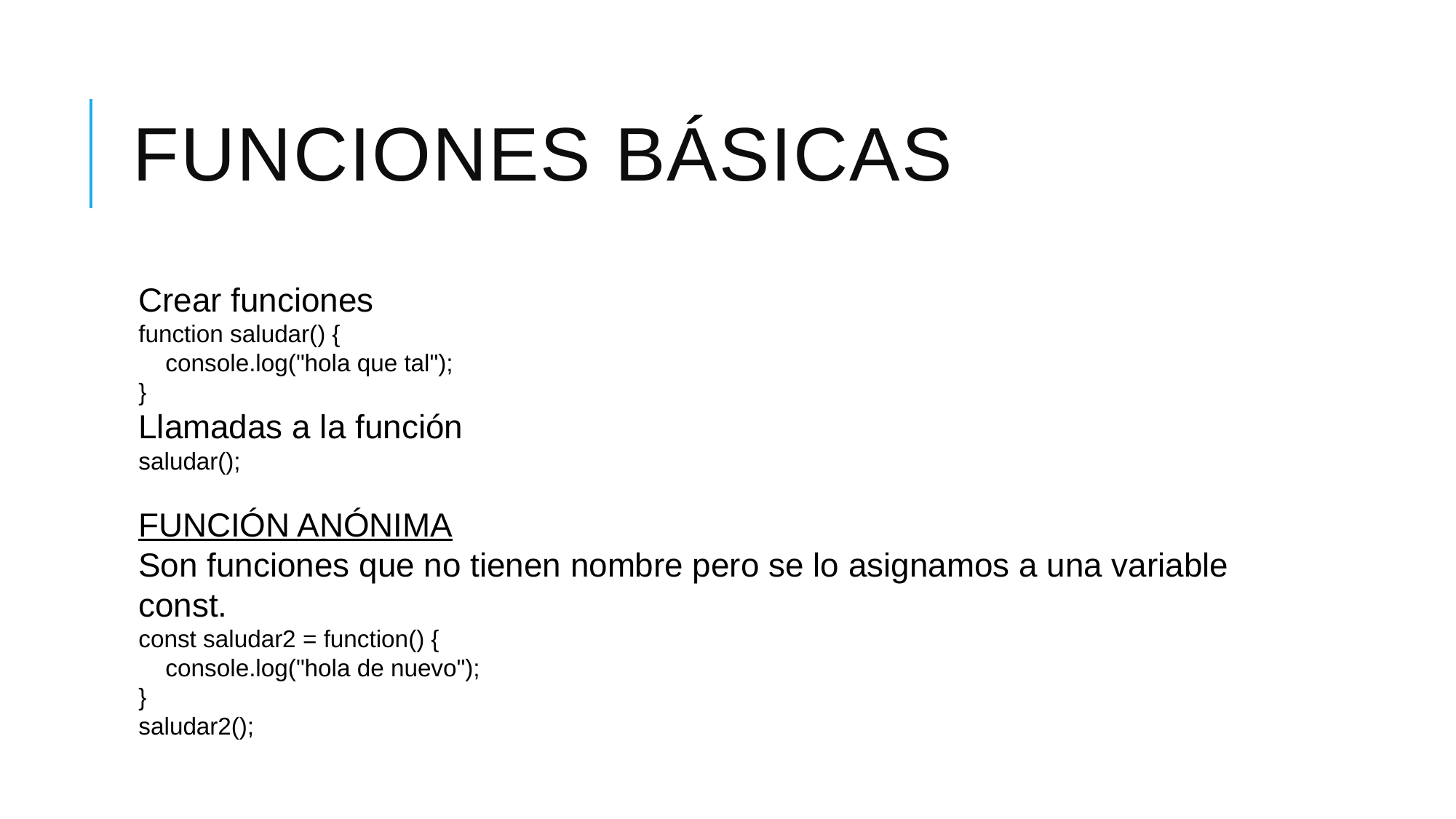

# FUNCIONES BÁSICAS
Crear funciones
function saludar() {
    console.log("hola que tal");
}
Llamadas a la función
saludar();

FUNCIÓN ANÓNIMA
Son funciones que no tienen nombre pero se lo asignamos a una variable const.
const saludar2 = function() {
    console.log("hola de nuevo");
}
saludar2();